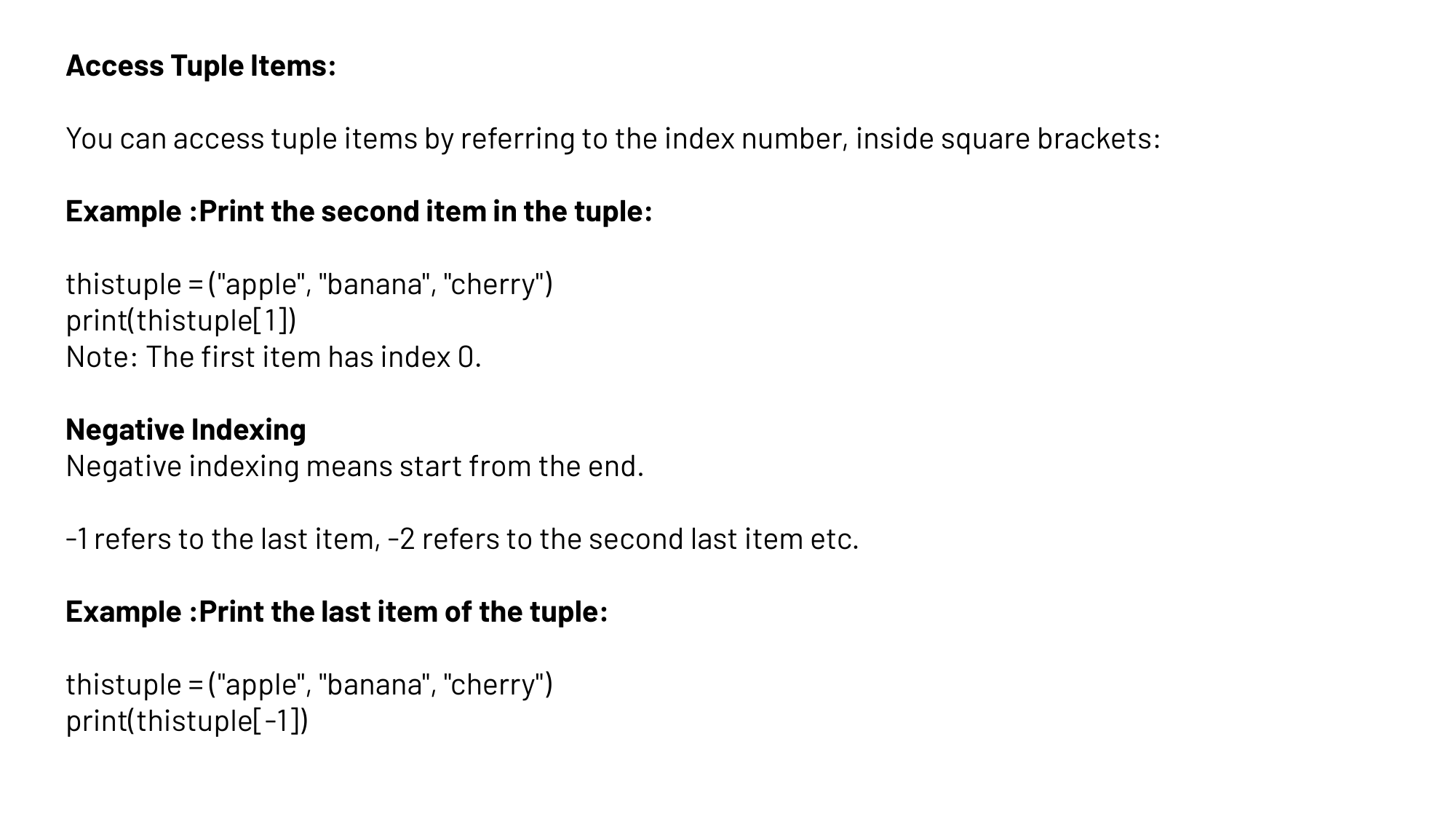

Access Tuple Items:

You can access tuple items by referring to the index number, inside square brackets:

Example :Print the second item in the tuple:

thistuple = ("apple", "banana", "cherry")
print(thistuple[1])
Note: The first item has index 0.

Negative Indexing
Negative indexing means start from the end.

-1 refers to the last item, -2 refers to the second last item etc.

Example :Print the last item of the tuple:

thistuple = ("apple", "banana", "cherry")
print(thistuple[-1])